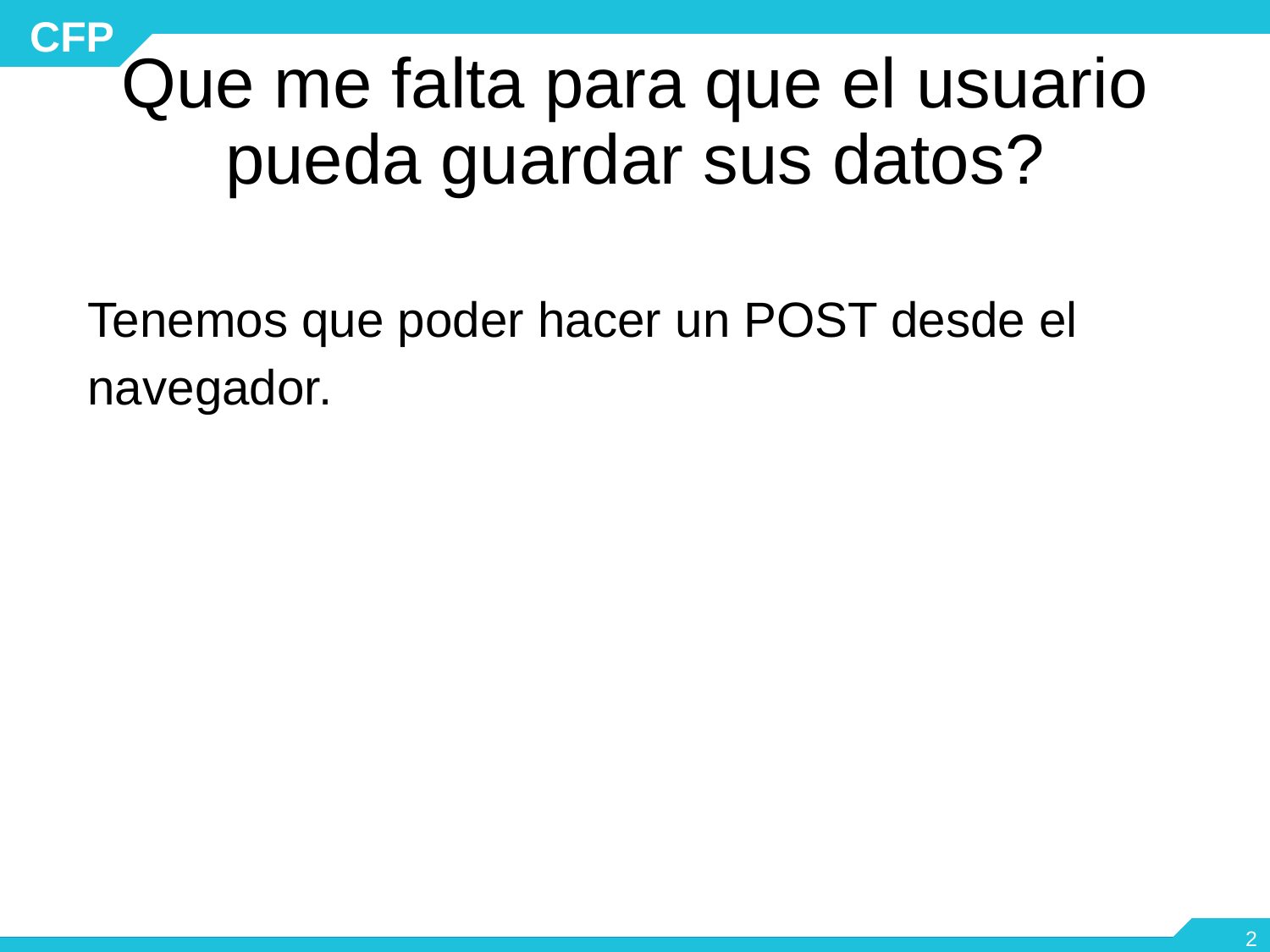

# Que me falta para que el usuario pueda guardar sus datos?
Tenemos que poder hacer un POST desde el navegador.
2